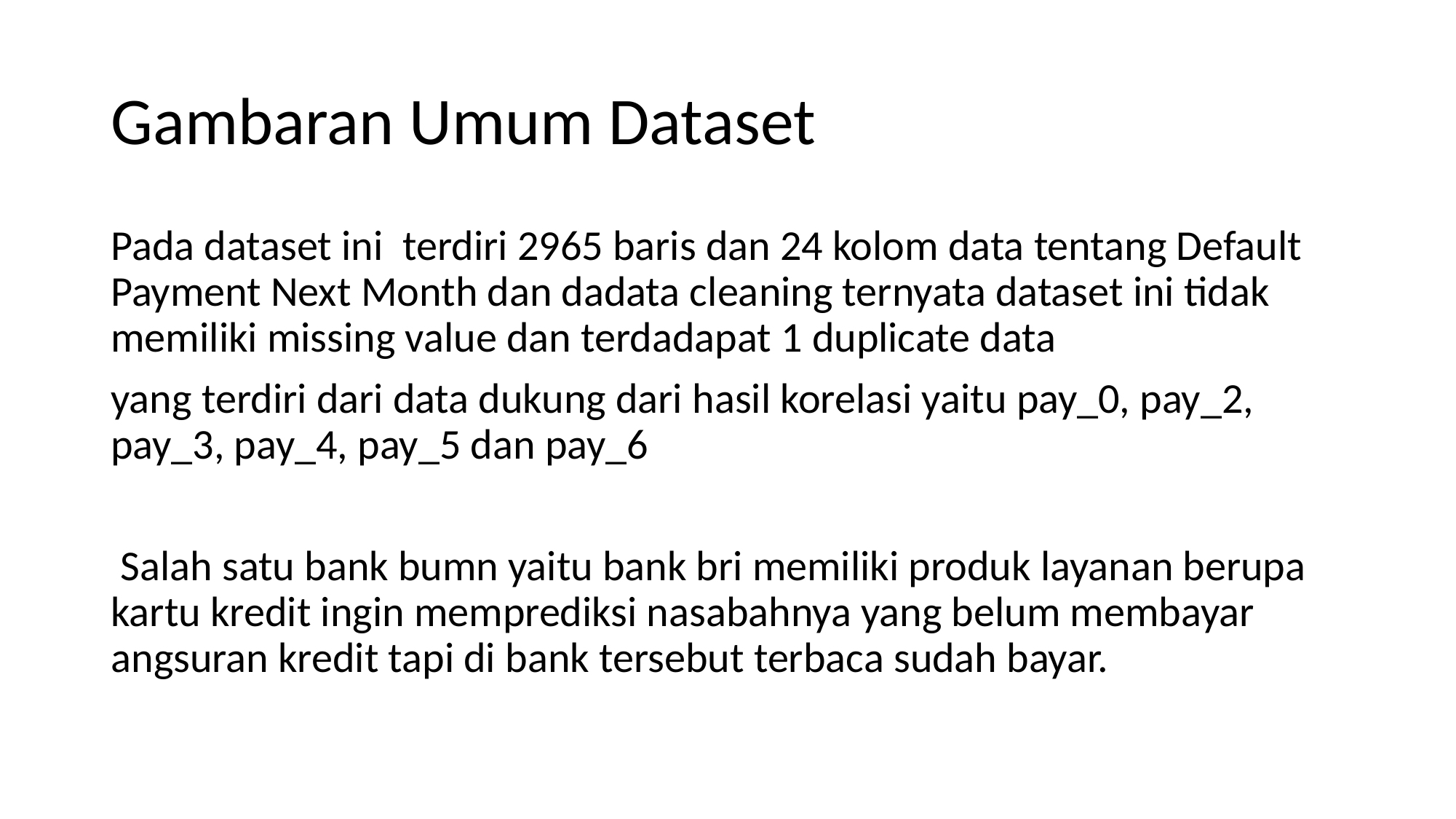

# Gambaran Umum Dataset
Pada dataset ini  terdiri 2965 baris dan 24 kolom data tentang Default Payment Next Month dan dadata cleaning ternyata dataset ini tidak memiliki missing value dan terdadapat 1 duplicate data
yang terdiri dari data dukung dari hasil korelasi yaitu pay_0, pay_2, pay_3, pay_4, pay_5 dan pay_6

 Salah satu bank bumn yaitu bank bri memiliki produk layanan berupa kartu kredit ingin memprediksi nasabahnya yang belum membayar angsuran kredit tapi di bank tersebut terbaca sudah bayar.